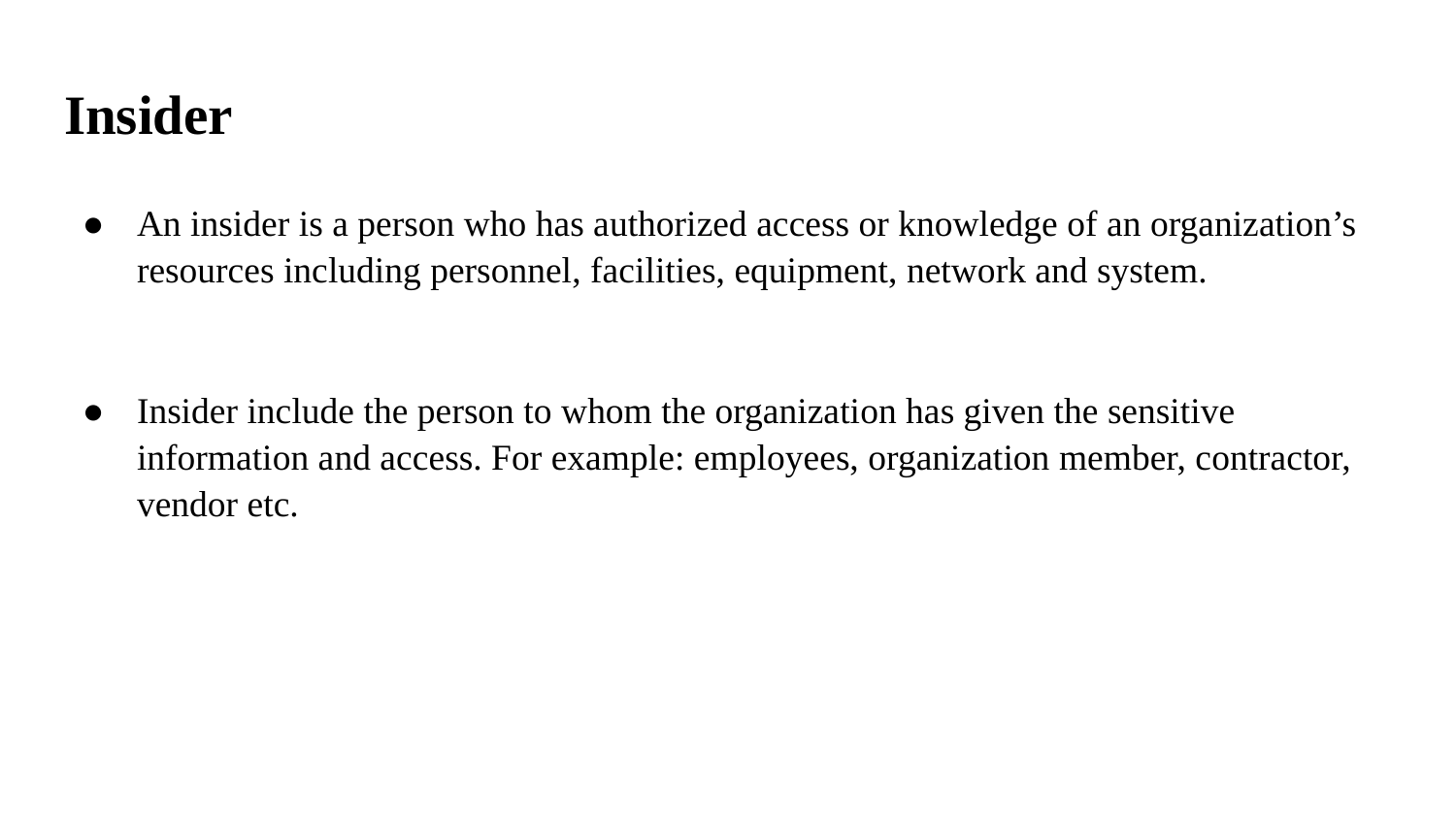

# Insider
An insider is a person who has authorized access or knowledge of an organization’s resources including personnel, facilities, equipment, network and system.

Insider include the person to whom the organization has given the sensitive information and access. For example: employees, organization member, contractor, vendor etc.